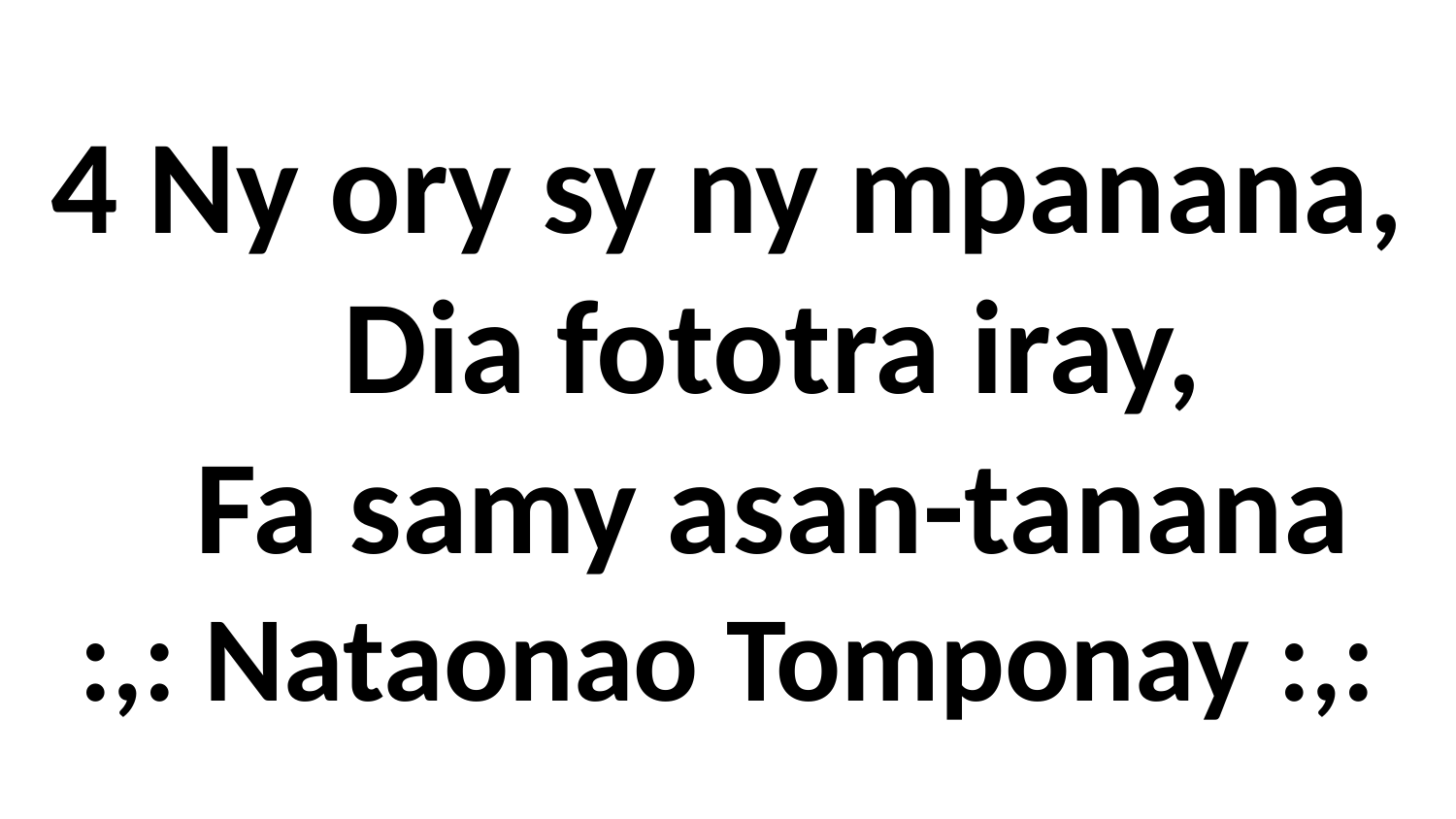

# 4 Ny ory sy ny mpanana, Dia fototra iray, Fa samy asan-tanana :,: Nataonao Tomponay :,: